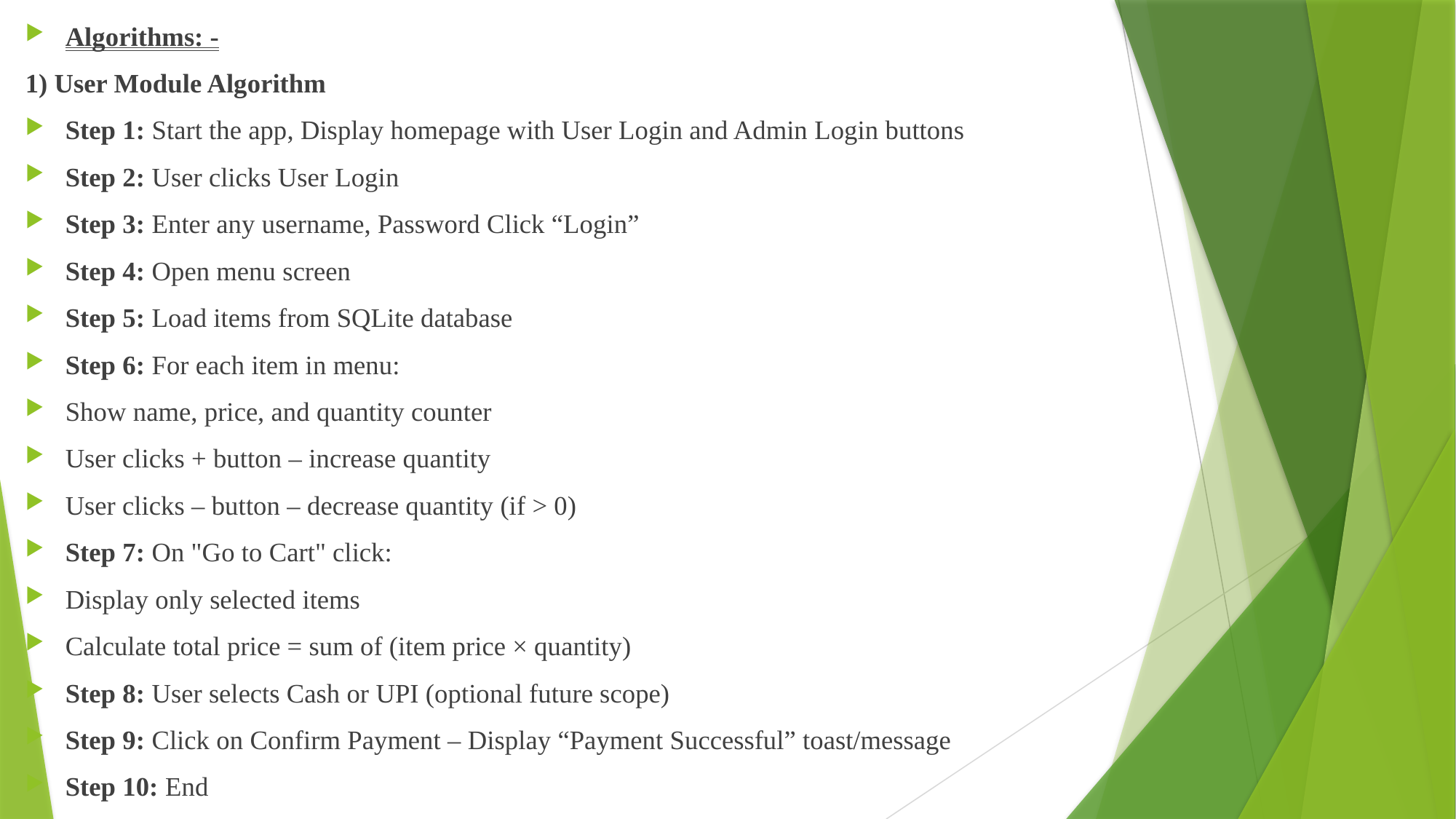

Algorithms: -
1) User Module Algorithm
Step 1: Start the app, Display homepage with User Login and Admin Login buttons
Step 2: User clicks User Login
Step 3: Enter any username, Password Click “Login”
Step 4: Open menu screen
Step 5: Load items from SQLite database
Step 6: For each item in menu:
Show name, price, and quantity counter
User clicks + button – increase quantity
User clicks – button – decrease quantity (if > 0)
Step 7: On "Go to Cart" click:
Display only selected items
Calculate total price = sum of (item price × quantity)
Step 8: User selects Cash or UPI (optional future scope)
Step 9: Click on Confirm Payment – Display “Payment Successful” toast/message
Step 10: End